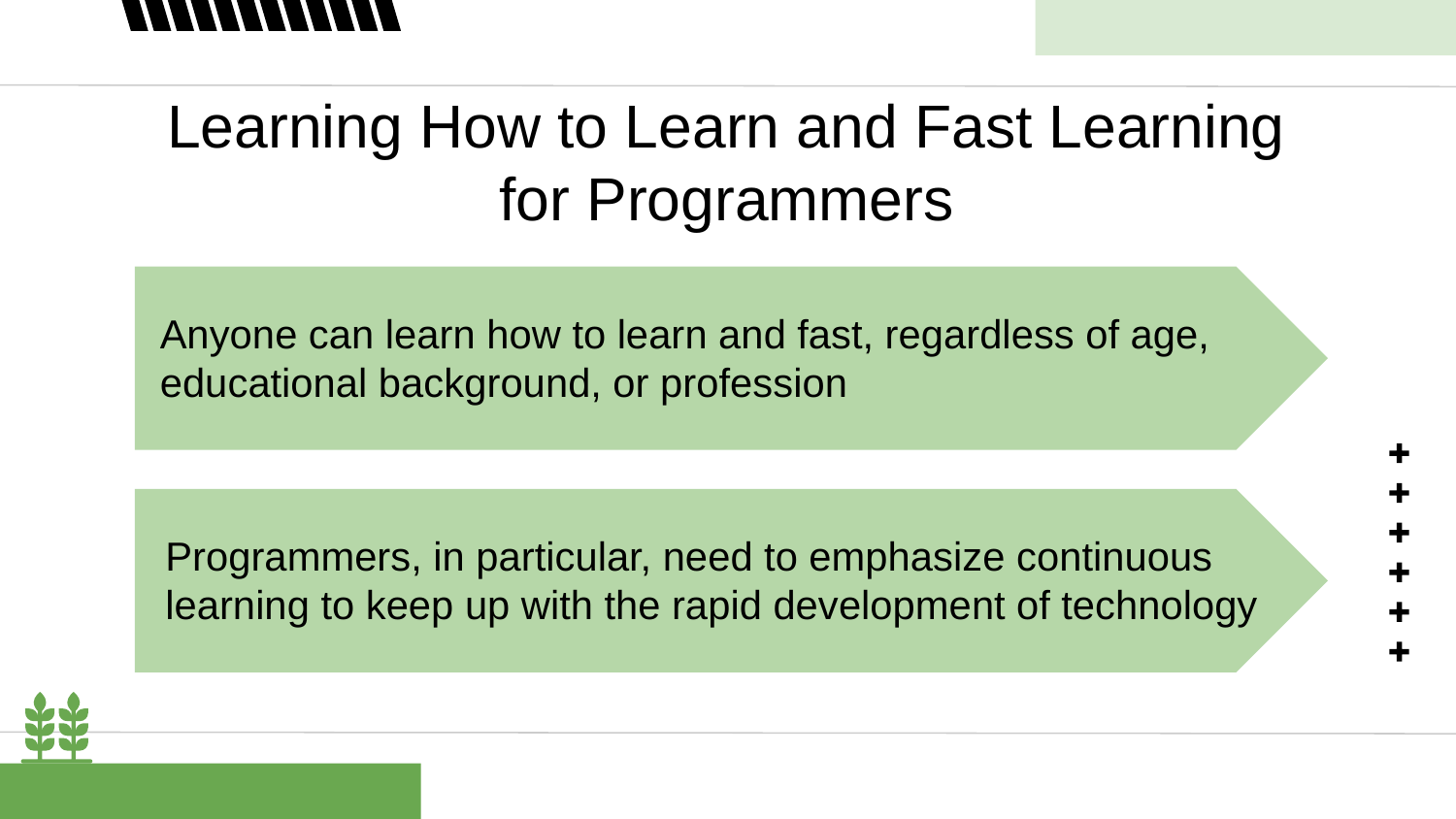

# Learning How to Learn and Fast Learning for Programmers

Anyone can learn how to learn and fast, regardless of age, educational background, or profession

Programmers, in particular, need to emphasize continuous learning to keep up with the rapid development of technology